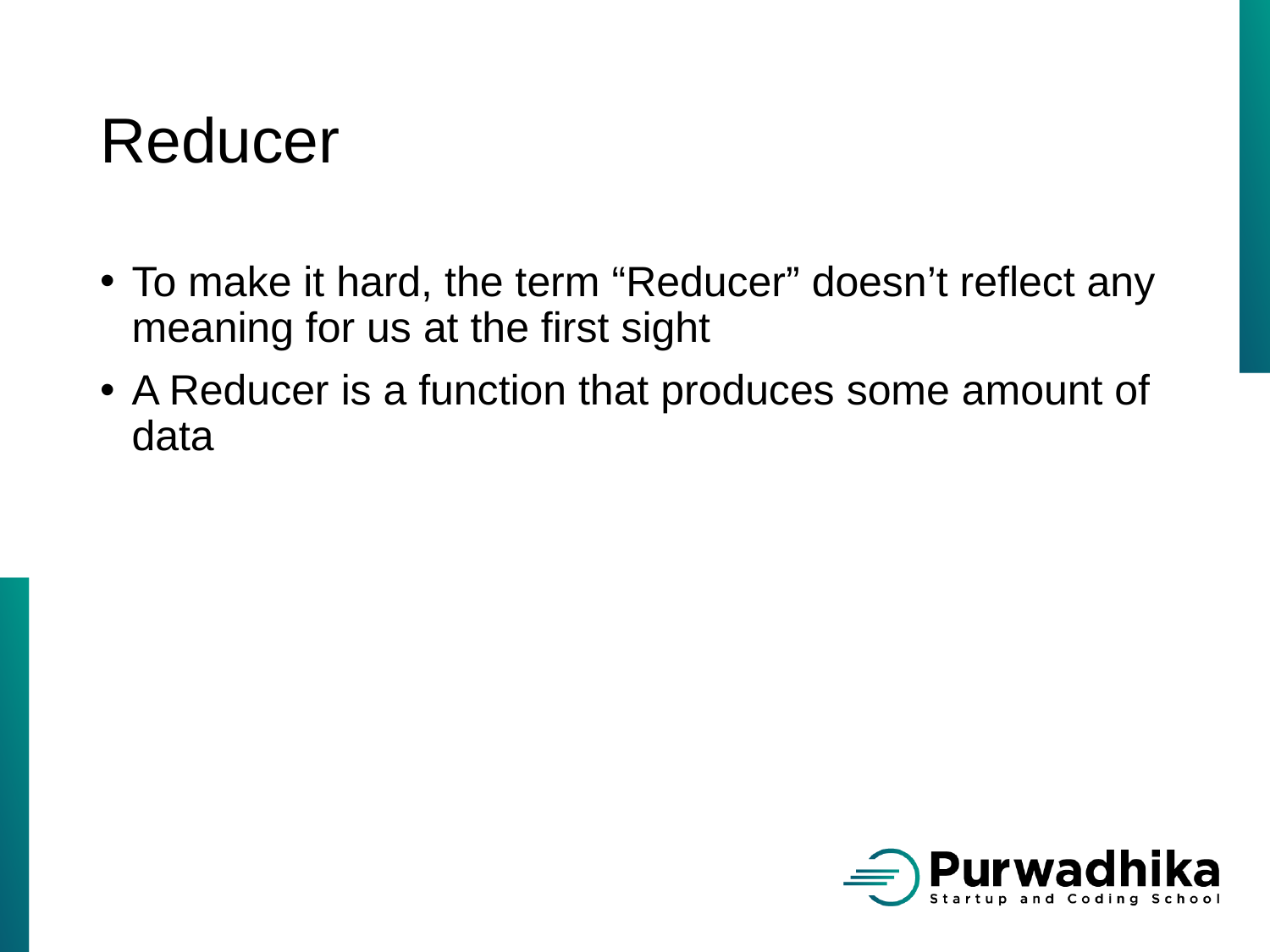

# Reducer
To make it hard, the term “Reducer” doesn’t reflect any meaning for us at the first sight
A Reducer is a function that produces some amount of data